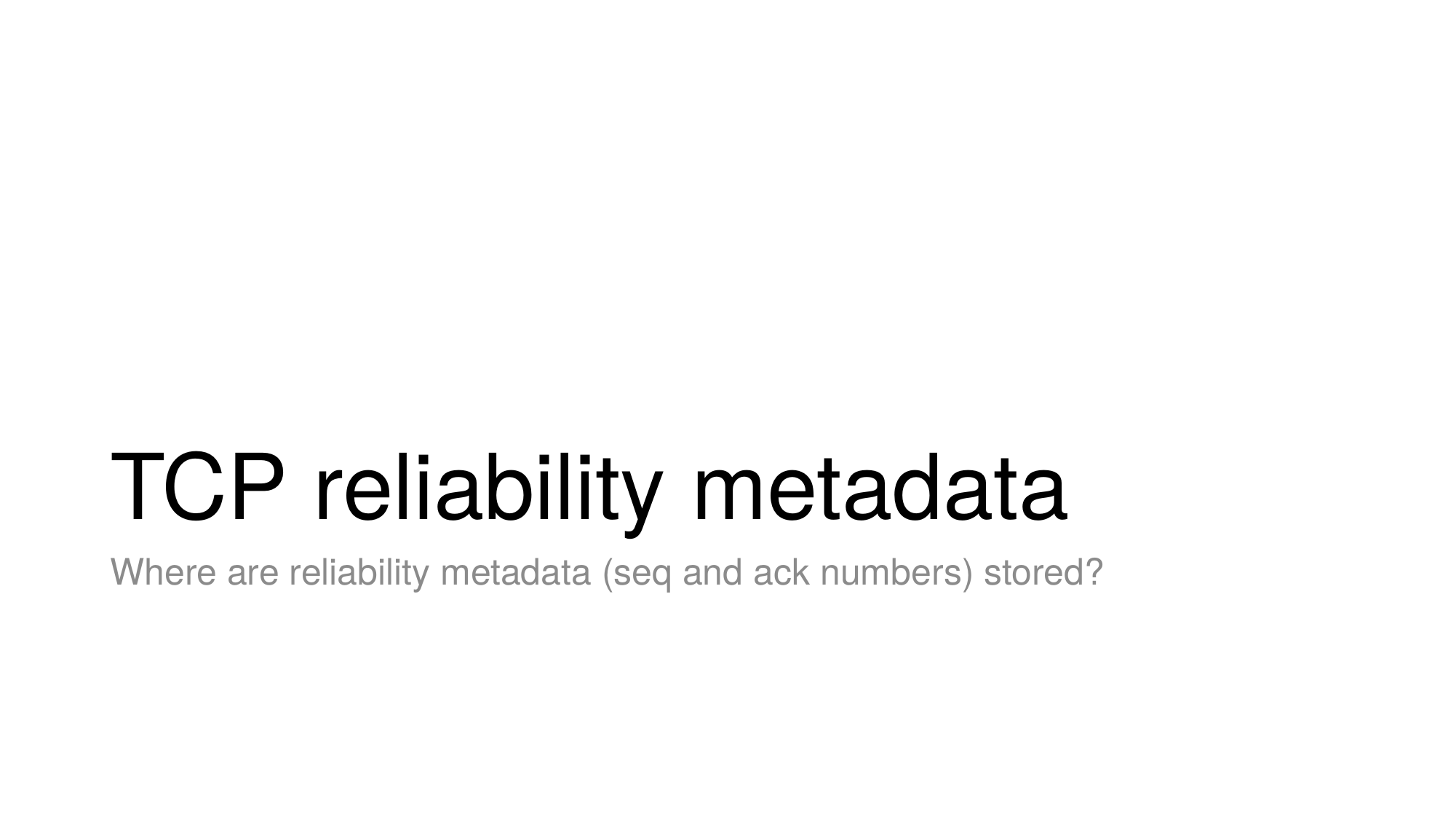

# TCP reliability metadata
Where are reliability metadata (seq and ack numbers) stored?